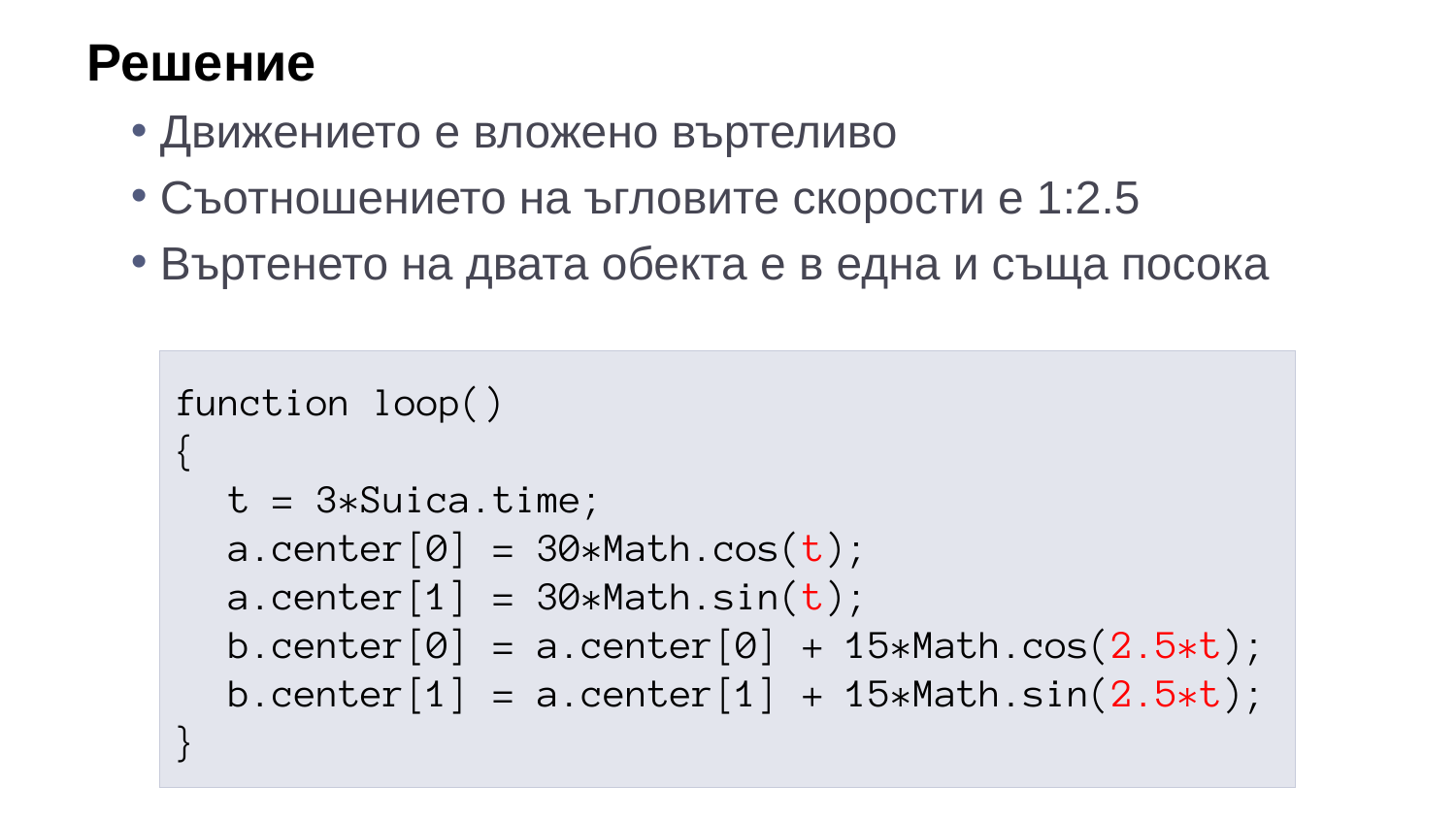

Решение
Движението е вложено въртеливо
Съотношението на ъгловите скорости е 1:2.5
Въртенето на двата обекта е в една и съща посока
function loop()
{
	t = 3*Suica.time;
	a.center[0] = 30*Math.cos(t);
	a.center[1] = 30*Math.sin(t);
	b.center[0] = a.center[0] + 15*Math.cos(2.5*t);
	b.center[1] = a.center[1] + 15*Math.sin(2.5*t);
}